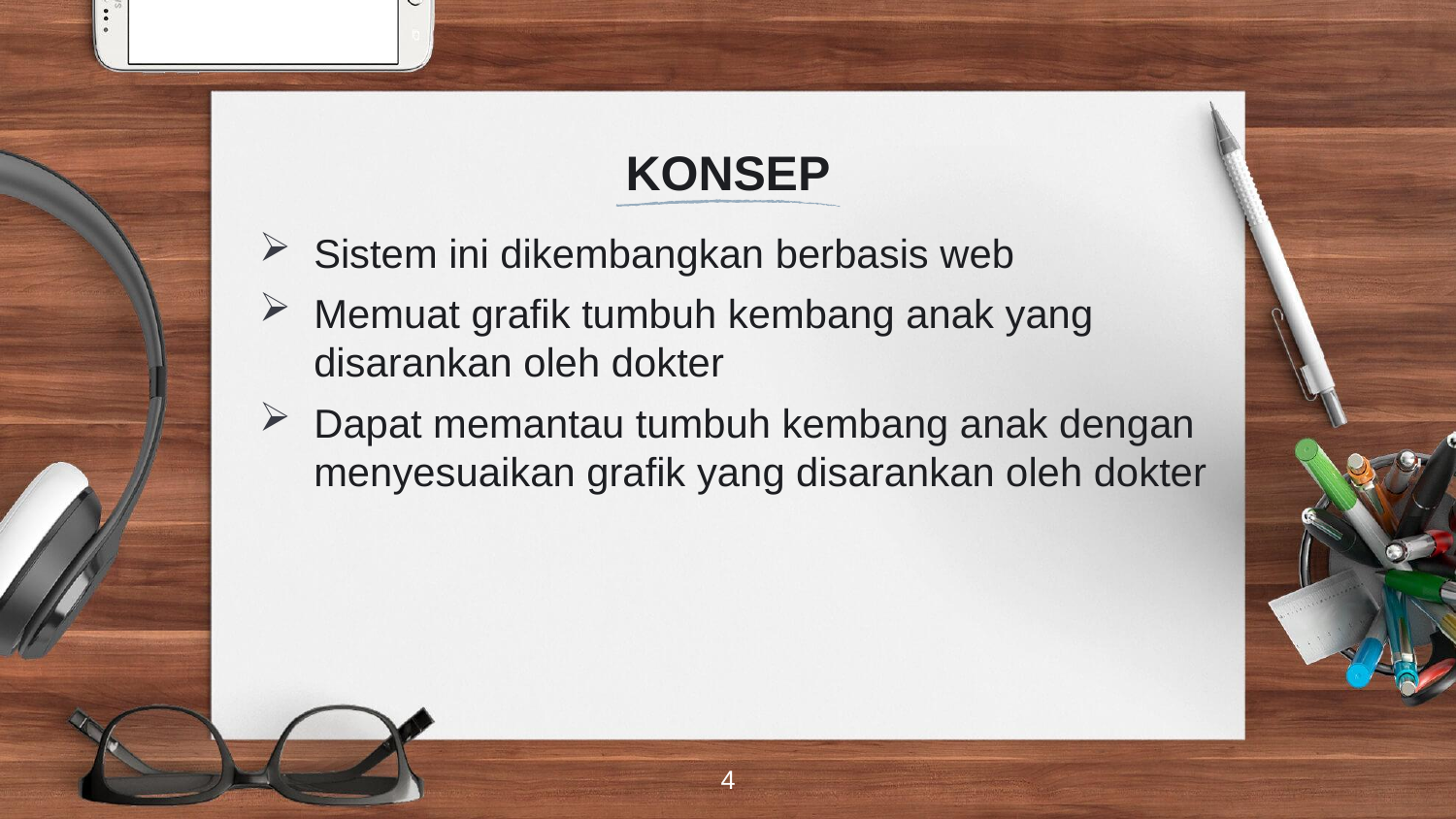

# KONSEP
Sistem ini dikembangkan berbasis web
Memuat grafik tumbuh kembang anak yang disarankan oleh dokter
Dapat memantau tumbuh kembang anak dengan menyesuaikan grafik yang disarankan oleh dokter
4